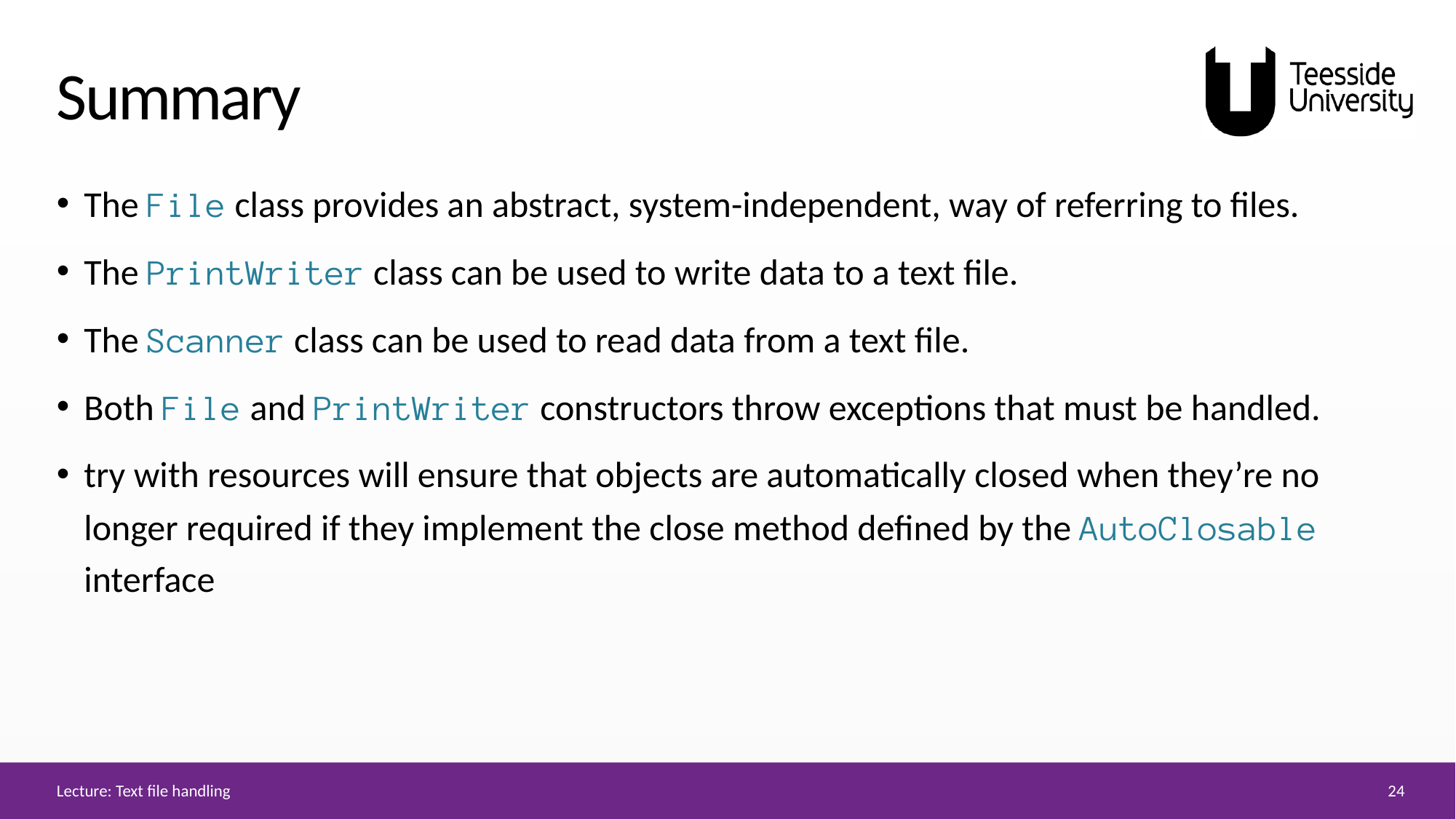

# Summary
The File class provides an abstract, system-independent, way of referring to files.
The PrintWriter class can be used to write data to a text file.
The Scanner class can be used to read data from a text file.
Both File and PrintWriter constructors throw exceptions that must be handled.
try with resources will ensure that objects are automatically closed when they’re no longer required if they implement the close method defined by the AutoClosable interface
24
Lecture: Text file handling